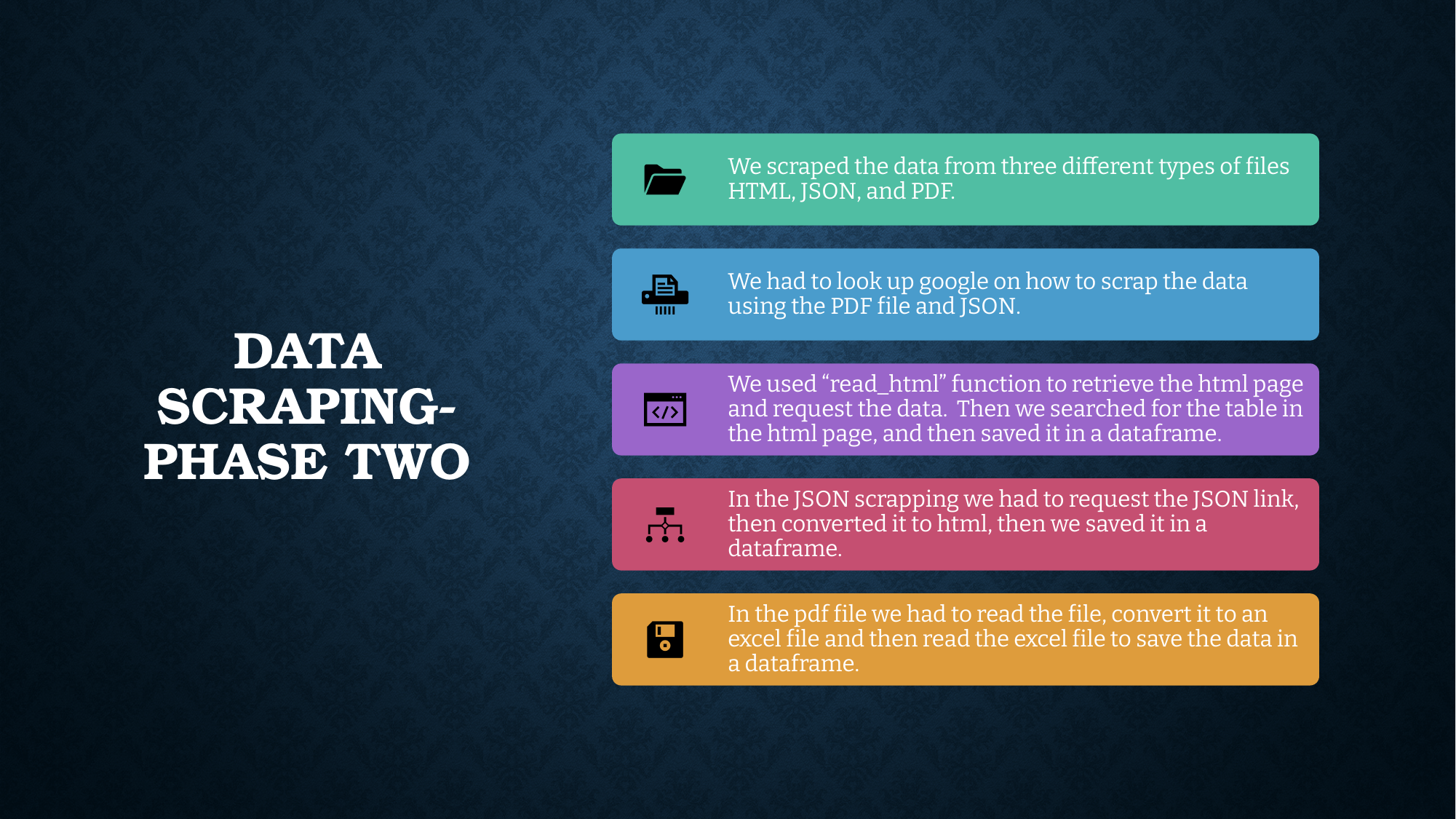

# Data Scraping-Phase TWO
We scraped the data from three different types of files HTML, JSON, and PDF.
We had to look up google on how to scrap the data using the PDF file and JSON.
We used “read_html” function to retrieve the html page and request the data.  Then we searched for the table in the html page, and then saved it in a dataframe.
In the JSON scrapping we had to request the JSON link, then converted it to html, then we saved it in a dataframe.
In the pdf file we had to read the file, convert it to an excel file and then read the excel file to save the data in a dataframe.